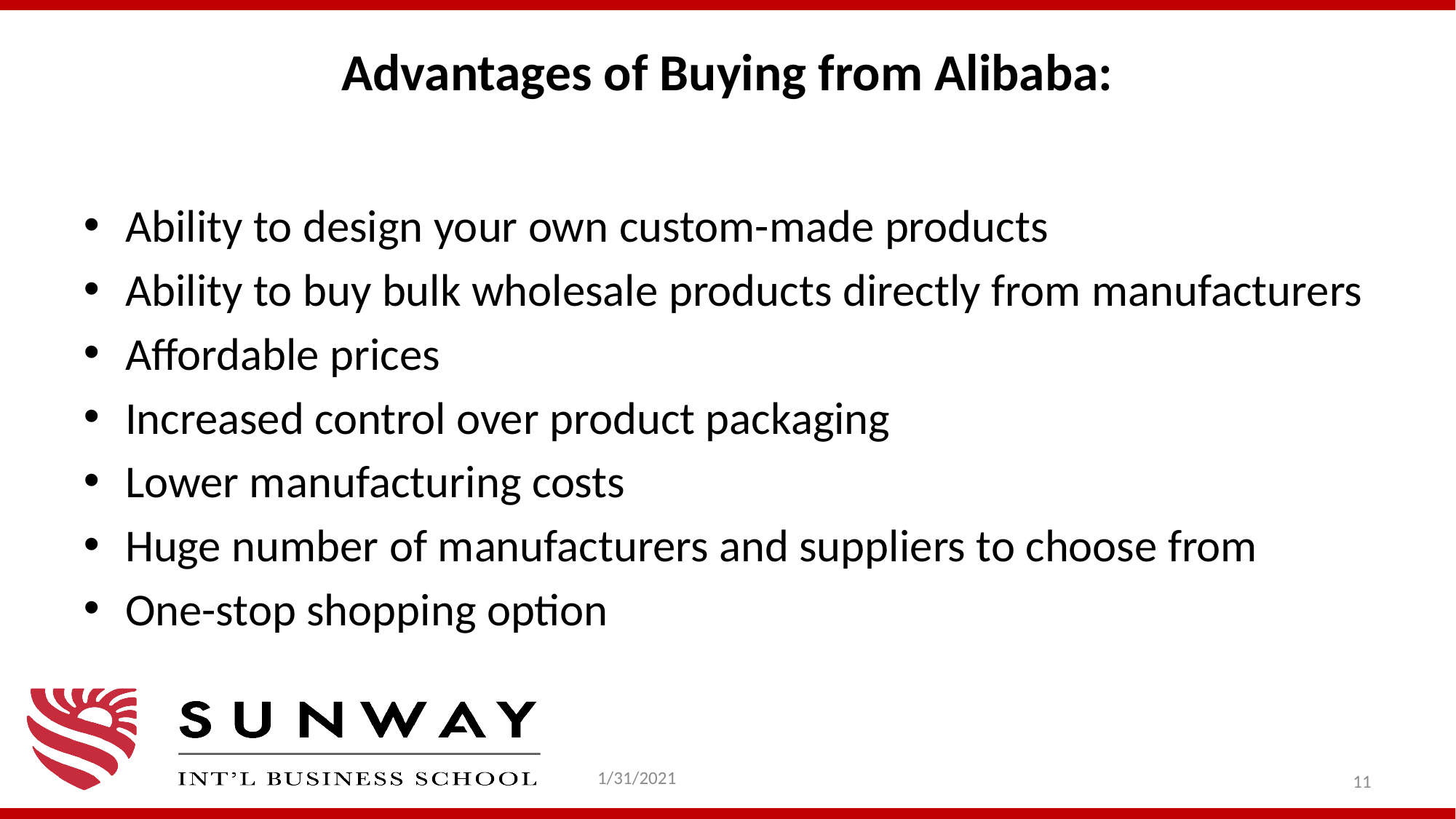

# Advantages of Buying from Alibaba:
Ability to design your own custom-made products
Ability to buy bulk wholesale products directly from manufacturers
Affordable prices
Increased control over product packaging
Lower manufacturing costs
Huge number of manufacturers and suppliers to choose from
One-stop shopping option

1/31/2021
11